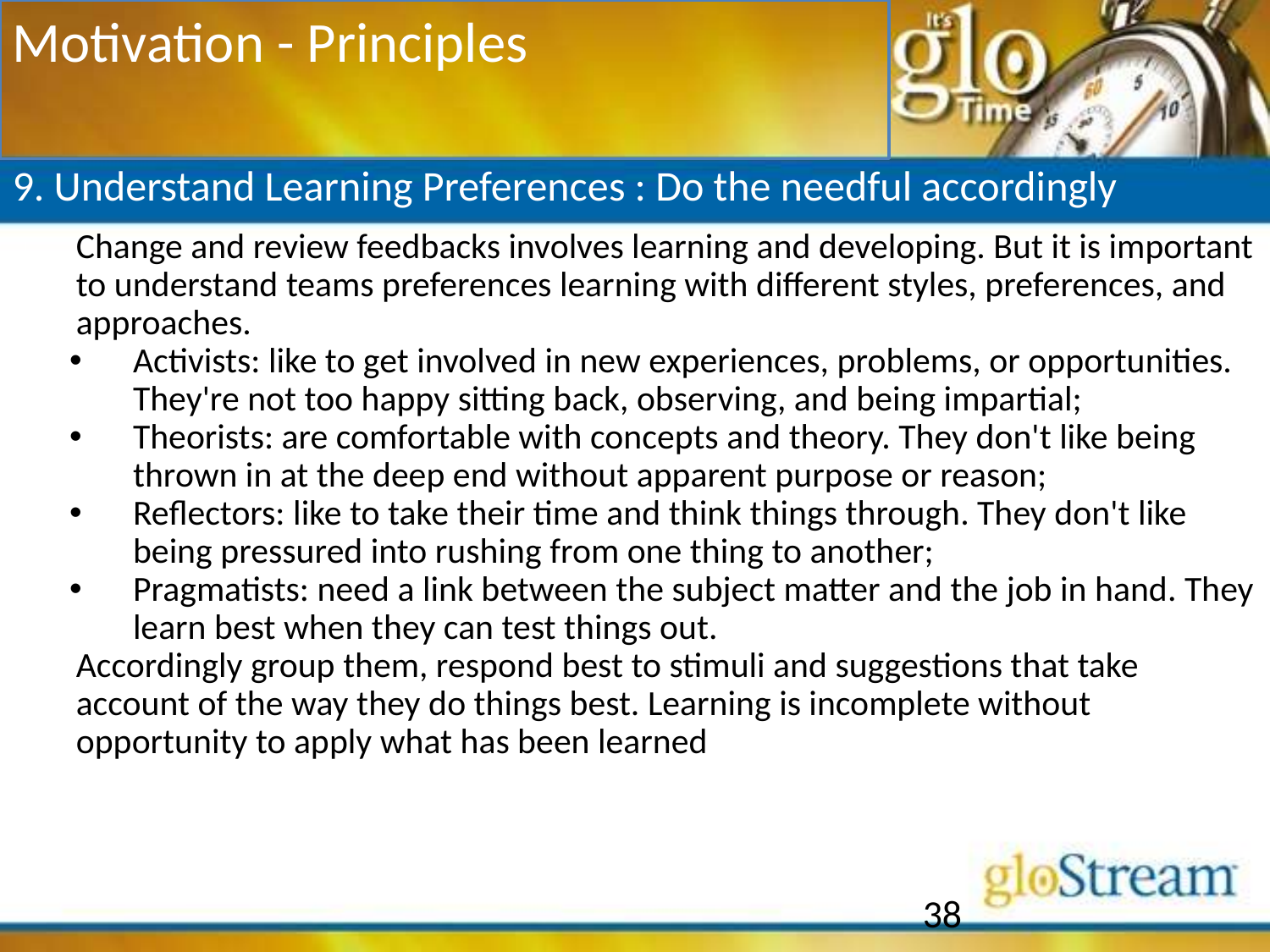

Motivation - Principles
9. Understand Learning Preferences : Do the needful accordingly
	Change and review feedbacks involves learning and developing. But it is important to understand teams preferences learning with different styles, preferences, and approaches.
Activists: like to get involved in new experiences, problems, or opportunities. They're not too happy sitting back, observing, and being impartial;
Theorists: are comfortable with concepts and theory. They don't like being thrown in at the deep end without apparent purpose or reason;
Reflectors: like to take their time and think things through. They don't like being pressured into rushing from one thing to another;
Pragmatists: need a link between the subject matter and the job in hand. They learn best when they can test things out.
	Accordingly group them, respond best to stimuli and suggestions that take account of the way they do things best. Learning is incomplete without opportunity to apply what has been learned

38